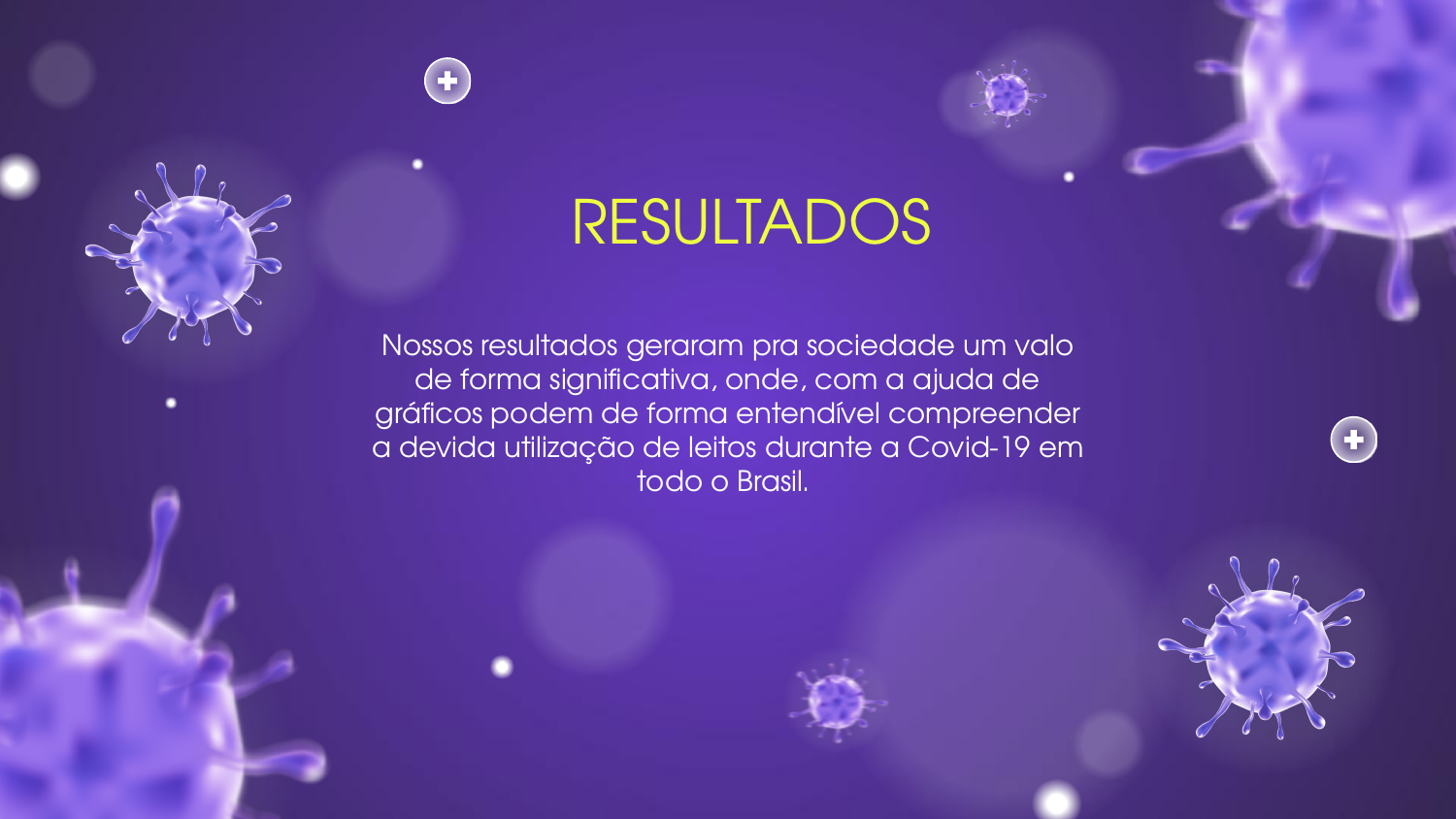

# RESULTADOS
Nossos resultados geraram pra sociedade um valo de forma significativa, onde, com a ajuda de gráficos podem de forma entendível compreender a devida utilização de leitos durante a Covid-19 em todo o Brasil.